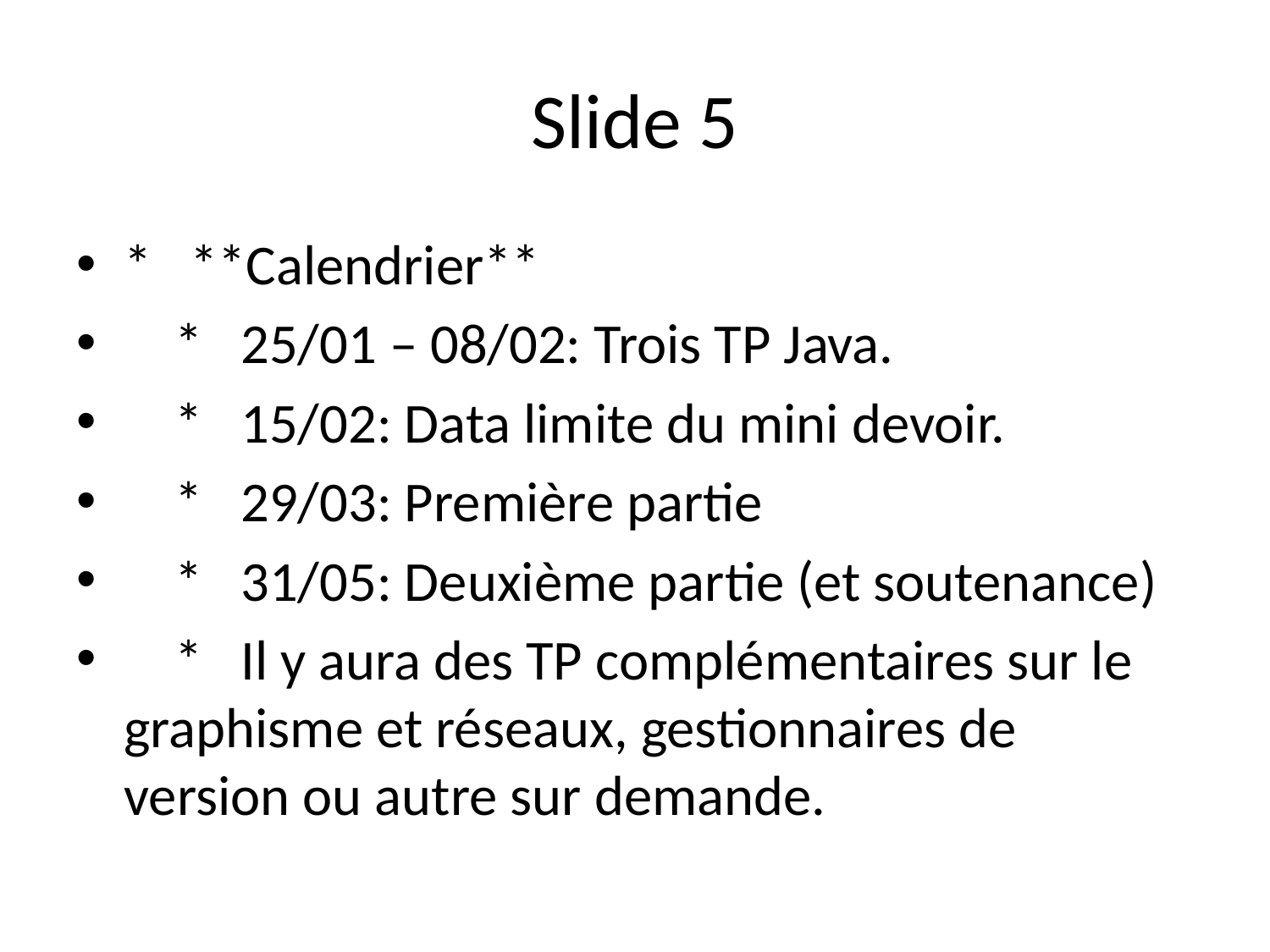

# Slide 5
*   **Calendrier**
    *   25/01 – 08/02: Trois TP Java.
    *   15/02: Data limite du mini devoir.
    *   29/03: Première partie
    *   31/05: Deuxième partie (et soutenance)
    *   Il y aura des TP complémentaires sur le graphisme et réseaux, gestionnaires de version ou autre sur demande.